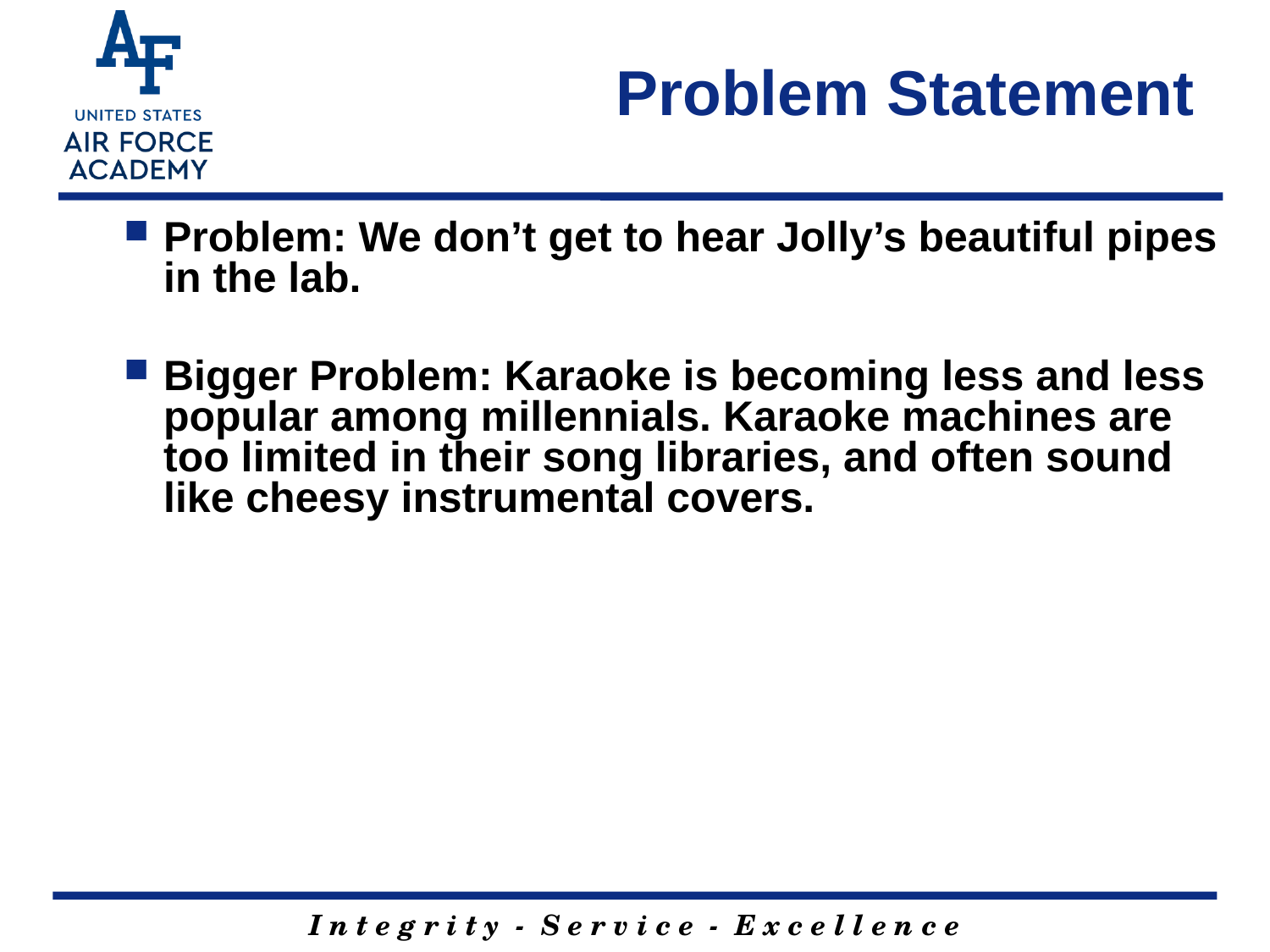

# Problem Statement
Problem: We don’t get to hear Jolly’s beautiful pipes in the lab.

Bigger Problem: Karaoke is becoming less and less popular among millennials. Karaoke machines are too limited in their song libraries, and often sound like cheesy instrumental covers.